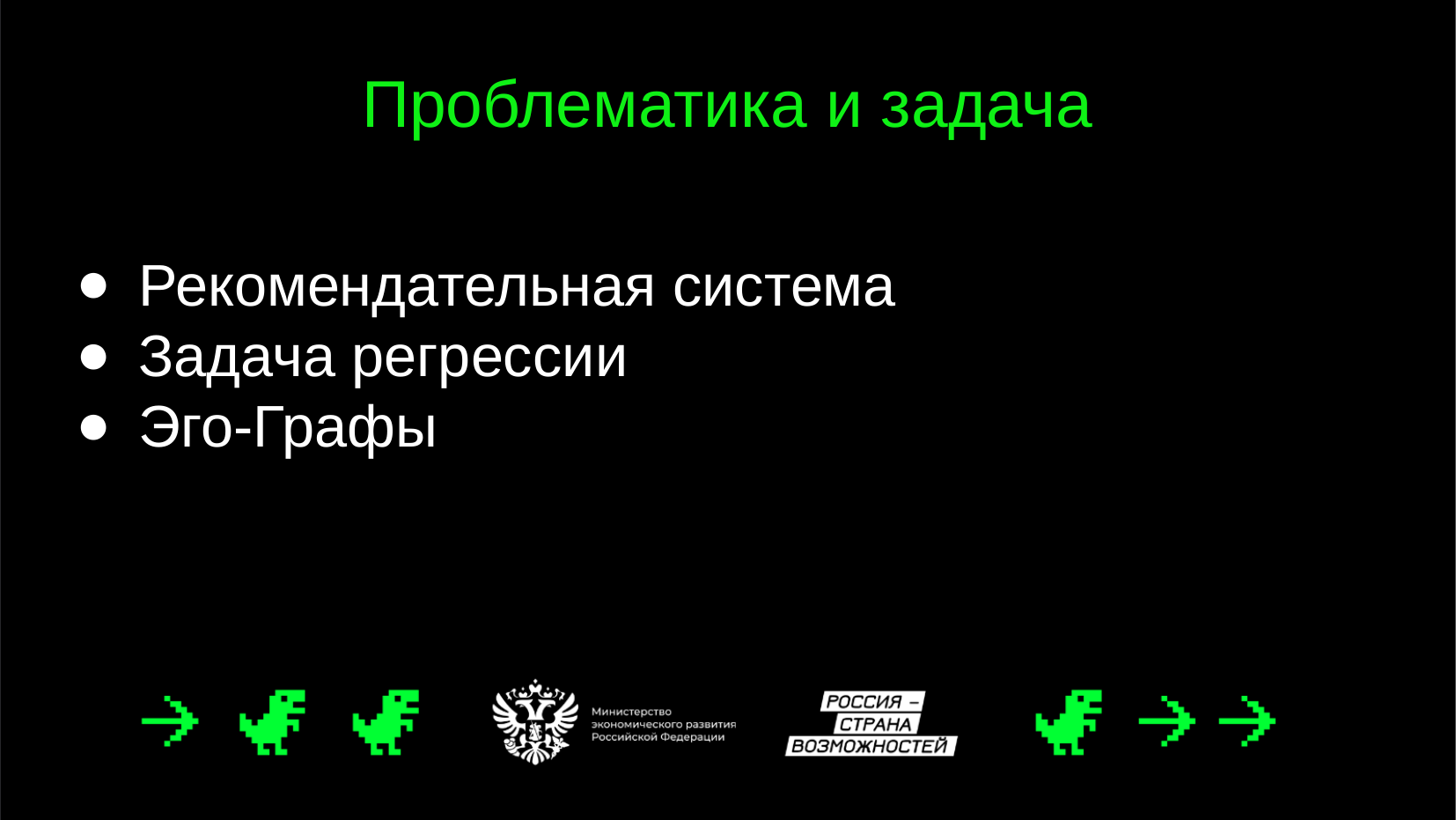

# Проблематика и задача
Рекомендательная система
Задача регрессии
Эго-Графы